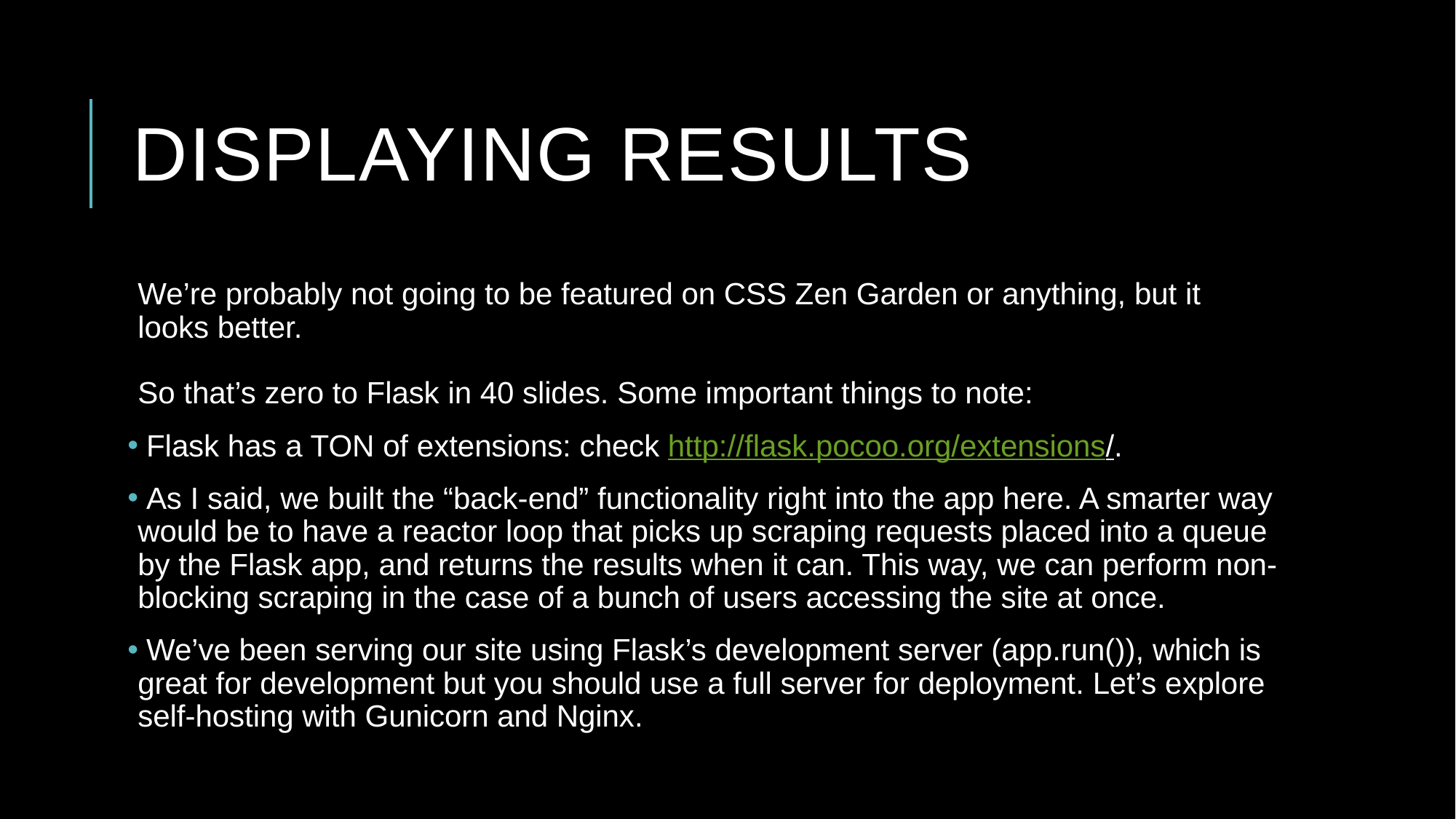

# Displaying Results
We’re probably not going to be featured on CSS Zen Garden or anything, but it looks better.
So that’s zero to Flask in 40 slides. Some important things to note:
 Flask has a TON of extensions: check http://flask.pocoo.org/extensions/.
 As I said, we built the “back-end” functionality right into the app here. A smarter way would be to have a reactor loop that picks up scraping requests placed into a queue by the Flask app, and returns the results when it can. This way, we can perform non-blocking scraping in the case of a bunch of users accessing the site at once.
 We’ve been serving our site using Flask’s development server (app.run()), which is great for development but you should use a full server for deployment. Let’s explore self-hosting with Gunicorn and Nginx.